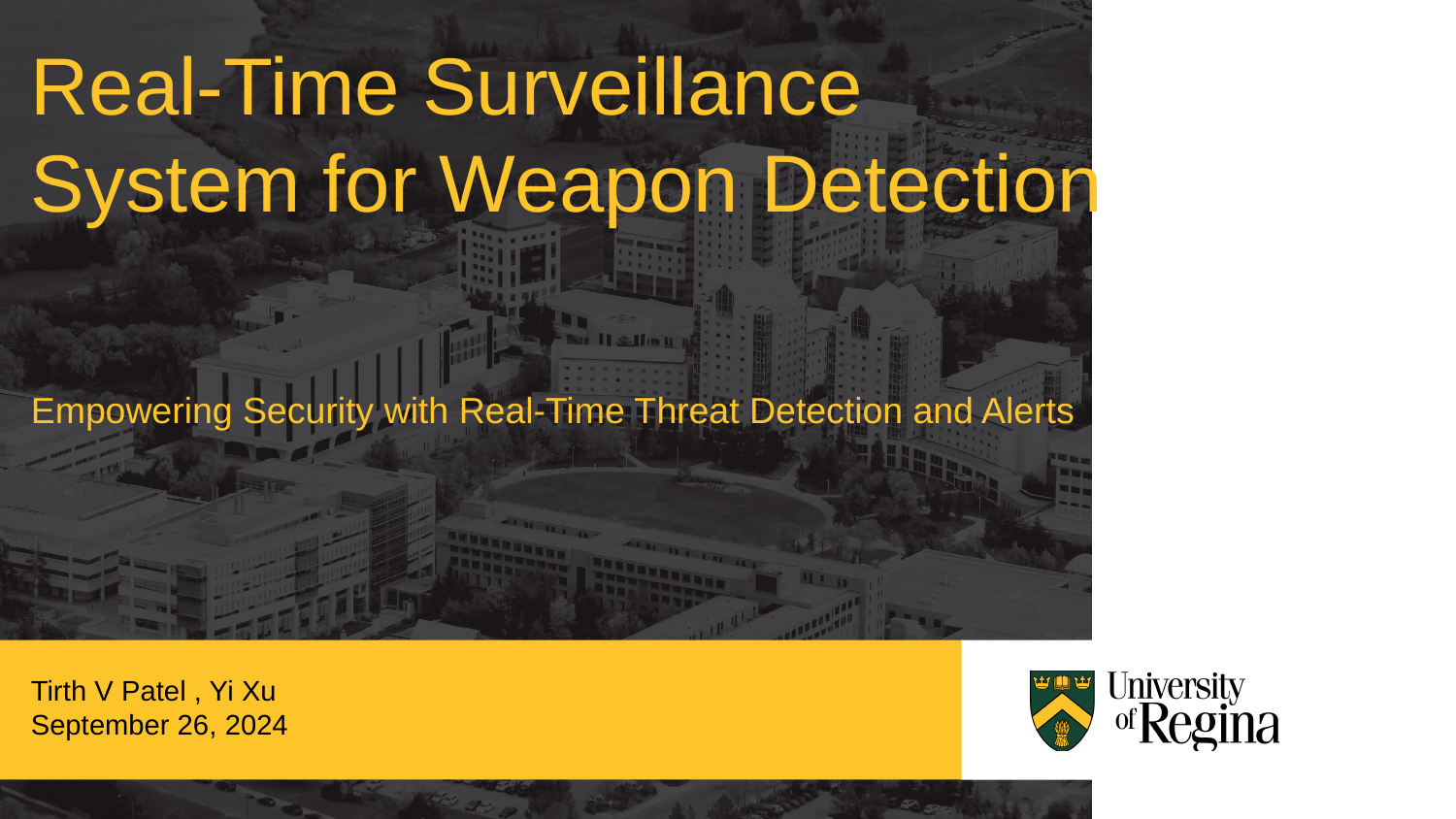

# Real-Time Surveillance System for Weapon Detection
Empowering Security with Real-Time Threat Detection and Alerts
Tirth V Patel , Yi Xu
September 26, 2024